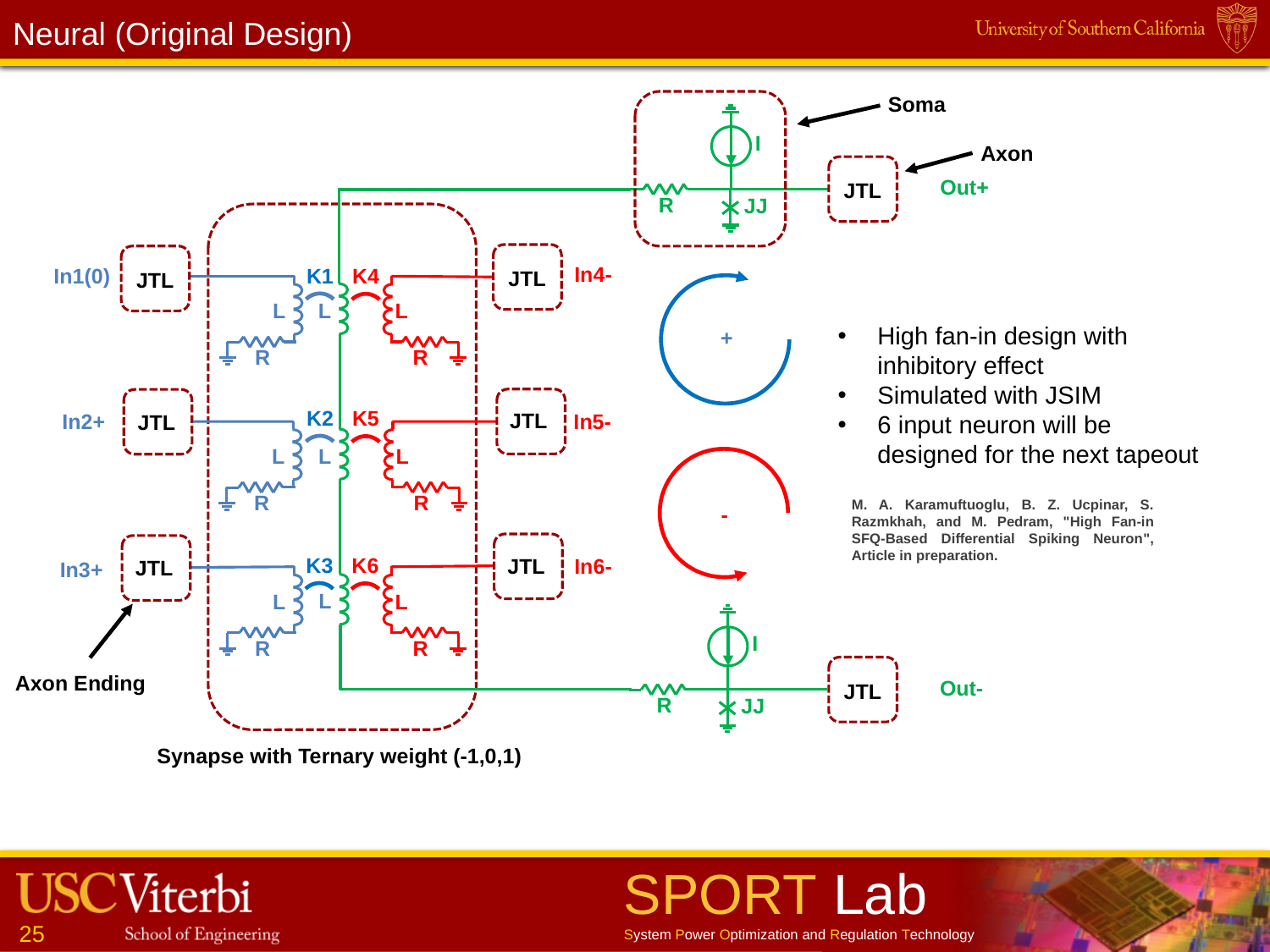

Neural (Original Design)
Soma

I

Axon

Out+
JTL
R
JJ

In4-
K1
In1(0)
K4
JTL
JTL

L
L
L

High fan-in design with inhibitory effect
Simulated with JSIM
6 input neuron will be designed for the next tapeout
+

R
R

K2
K5
JTL
In2+
In5-
JTL

L
L
L

R
R
M. A. Karamuftuoglu, B. Z. Ucpinar, S. Razmkhah, and M. Pedram, "High Fan-in SFQ-Based Differential Spiking Neuron", Article in preparation.
-

K3
K6
JTL
In6-
JTL
In3+

L
L
L

I

R
R

Axon Ending
Out-
JTL
R
JJ
Synapse with Ternary weight (-1,0,1)
25